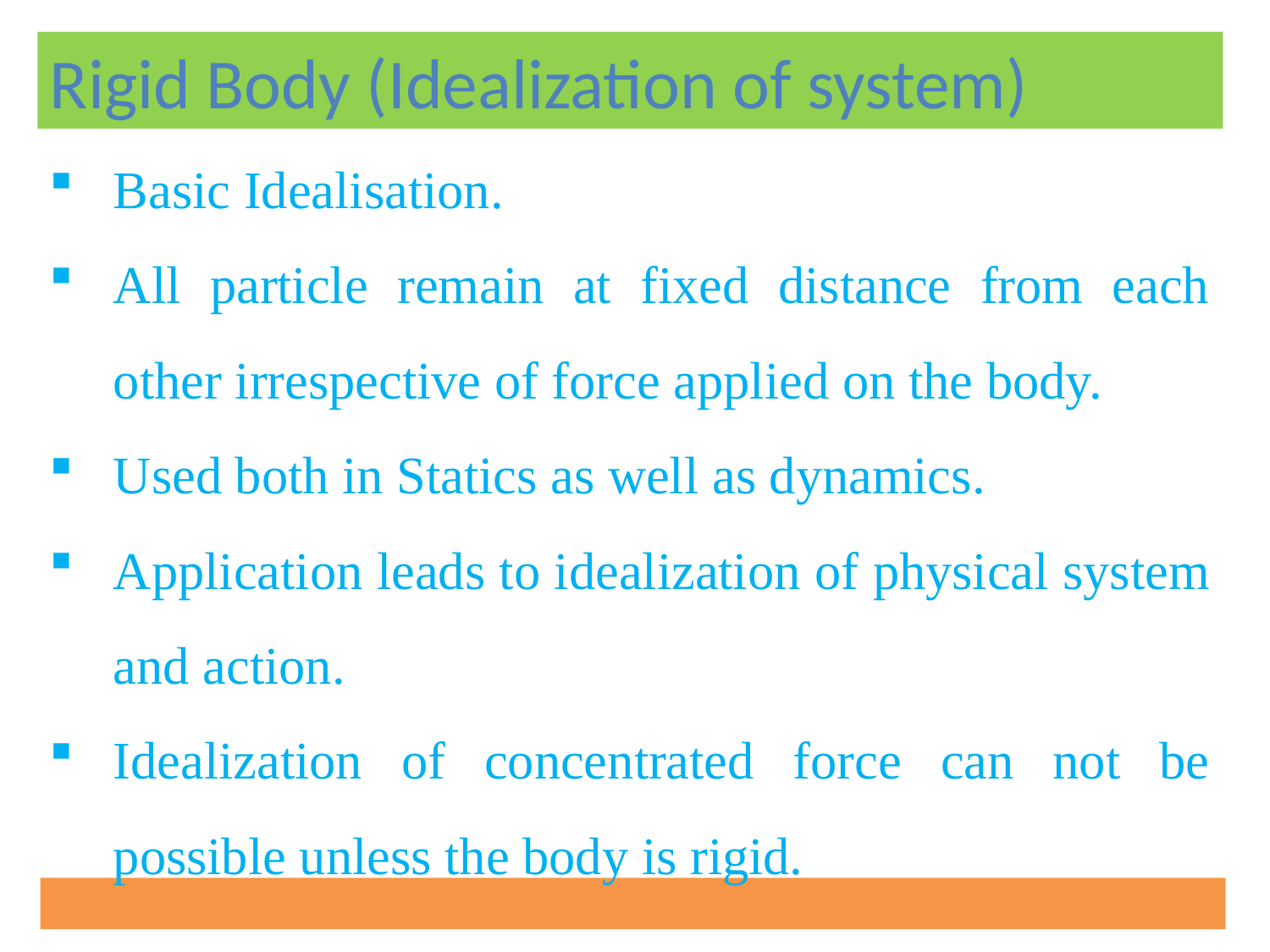

Rigid Body (Idealization of system)
Basic Idealisation.
All particle remain at fixed distance from each other irrespective of force applied on the body.
Used both in Statics as well as dynamics.
Application leads to idealization of physical system and action.
Idealization of concentrated force can not be possible unless the body is rigid.